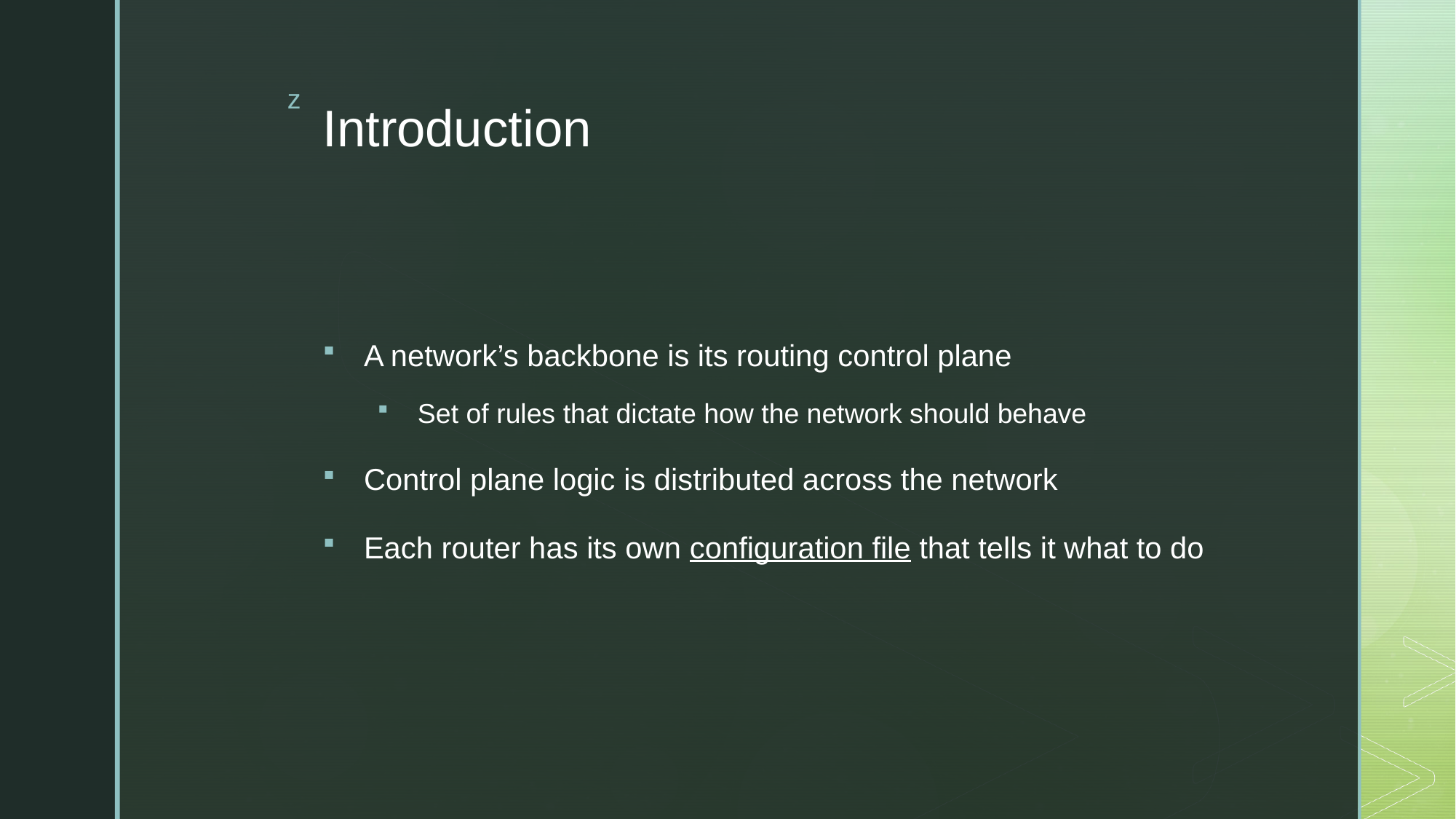

# Introduction
A network’s backbone is its routing control plane
Set of rules that dictate how the network should behave
Control plane logic is distributed across the network
Each router has its own configuration file that tells it what to do